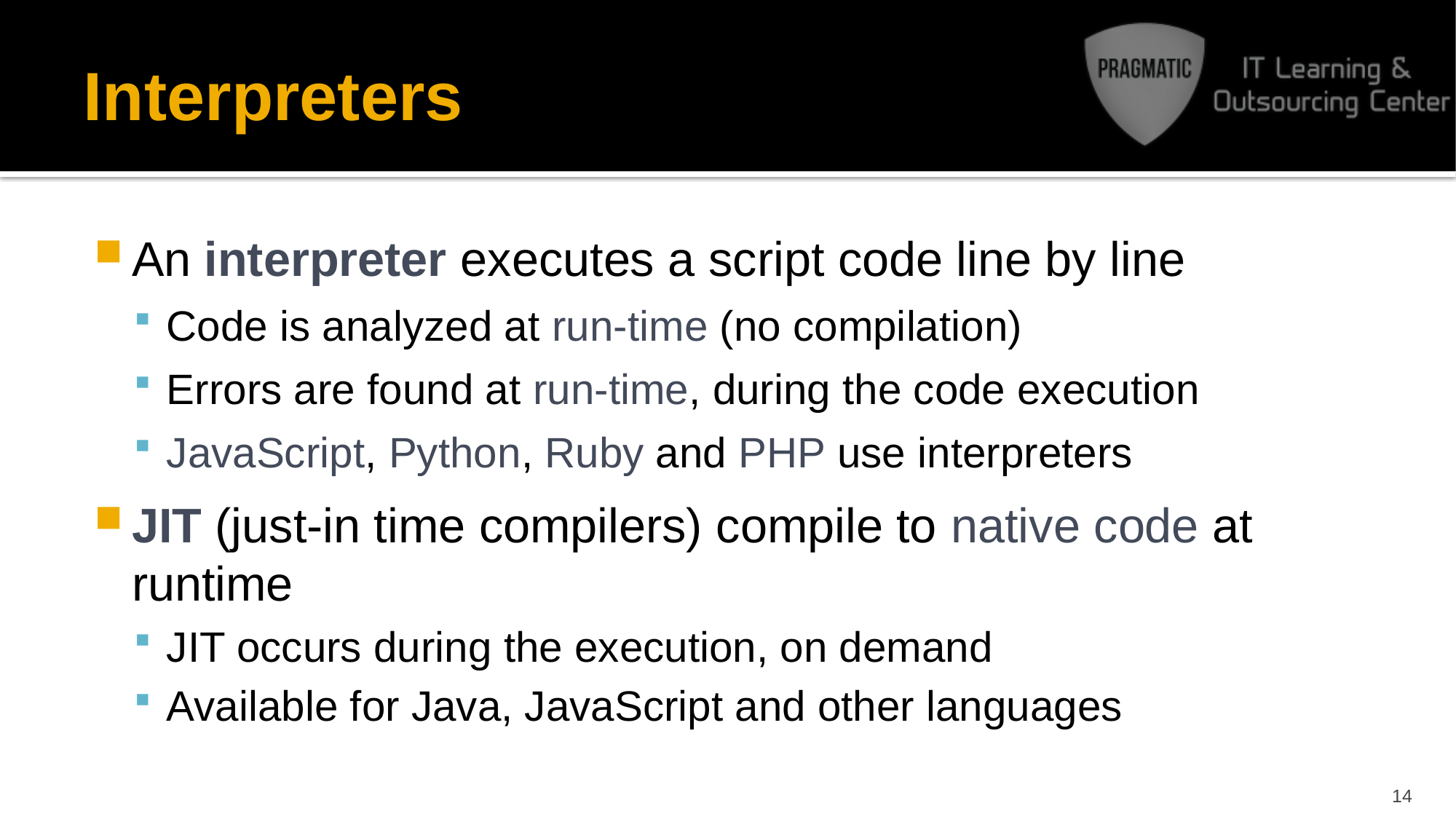

# Interpreters
An interpreter executes a script code line by line
Code is analyzed at run-time (no compilation)
Errors are found at run-time, during the code execution
JavaScript, Python, Ruby and PHP use interpreters
JIT (just-in time compilers) compile to native code at runtime
JIT occurs during the execution, on demand
Available for Java, JavaScript and other languages

14